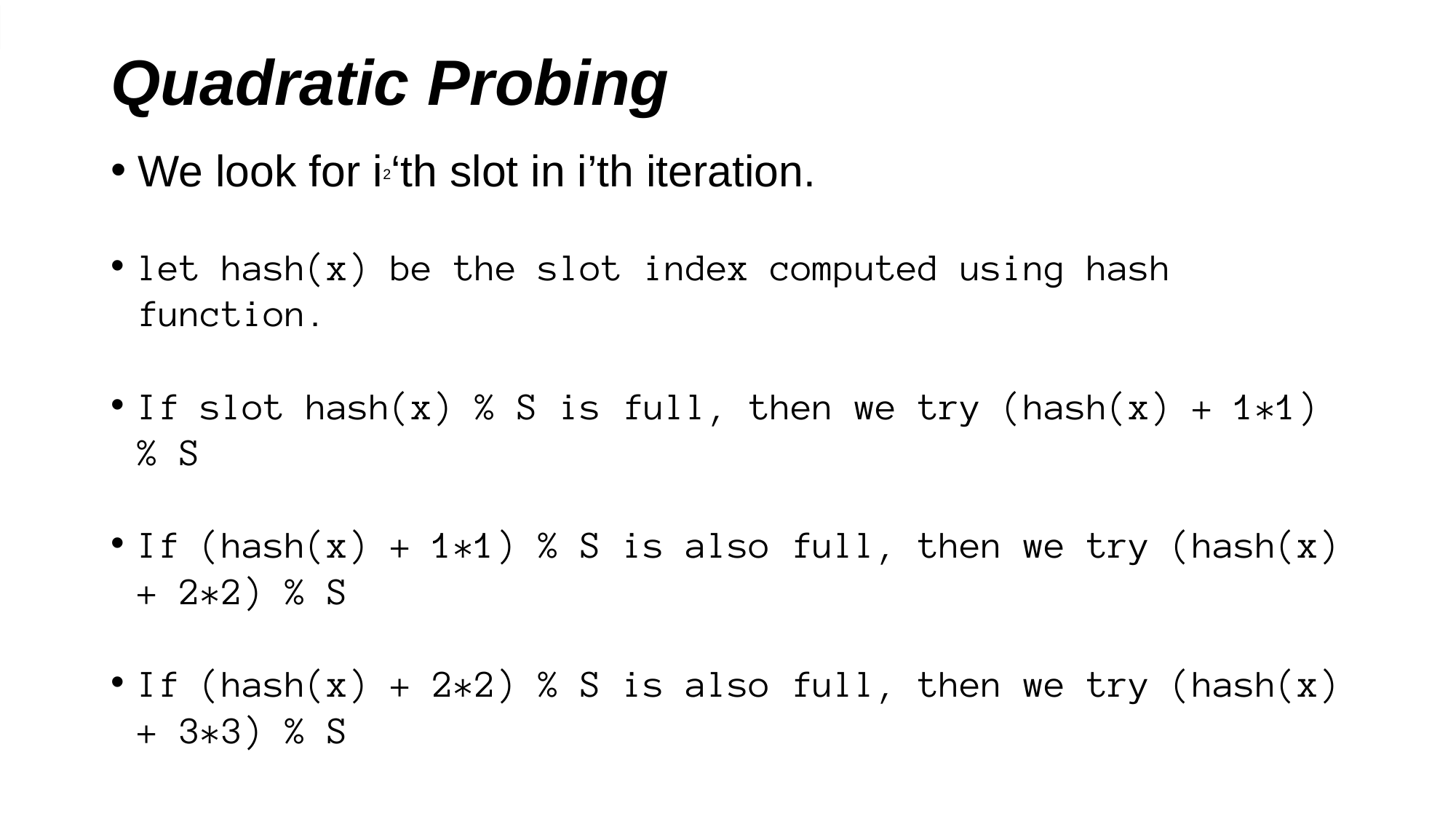

# Quadratic Probing
We look for i2‘th slot in i’th iteration.

let hash(x) be the slot index computed using hash function.

If slot hash(x) % S is full, then we try (hash(x) + 1*1) % S

If (hash(x) + 1*1) % S is also full, then we try (hash(x) + 2*2) % S

If (hash(x) + 2*2) % S is also full, then we try (hash(x) + 3*3) % S